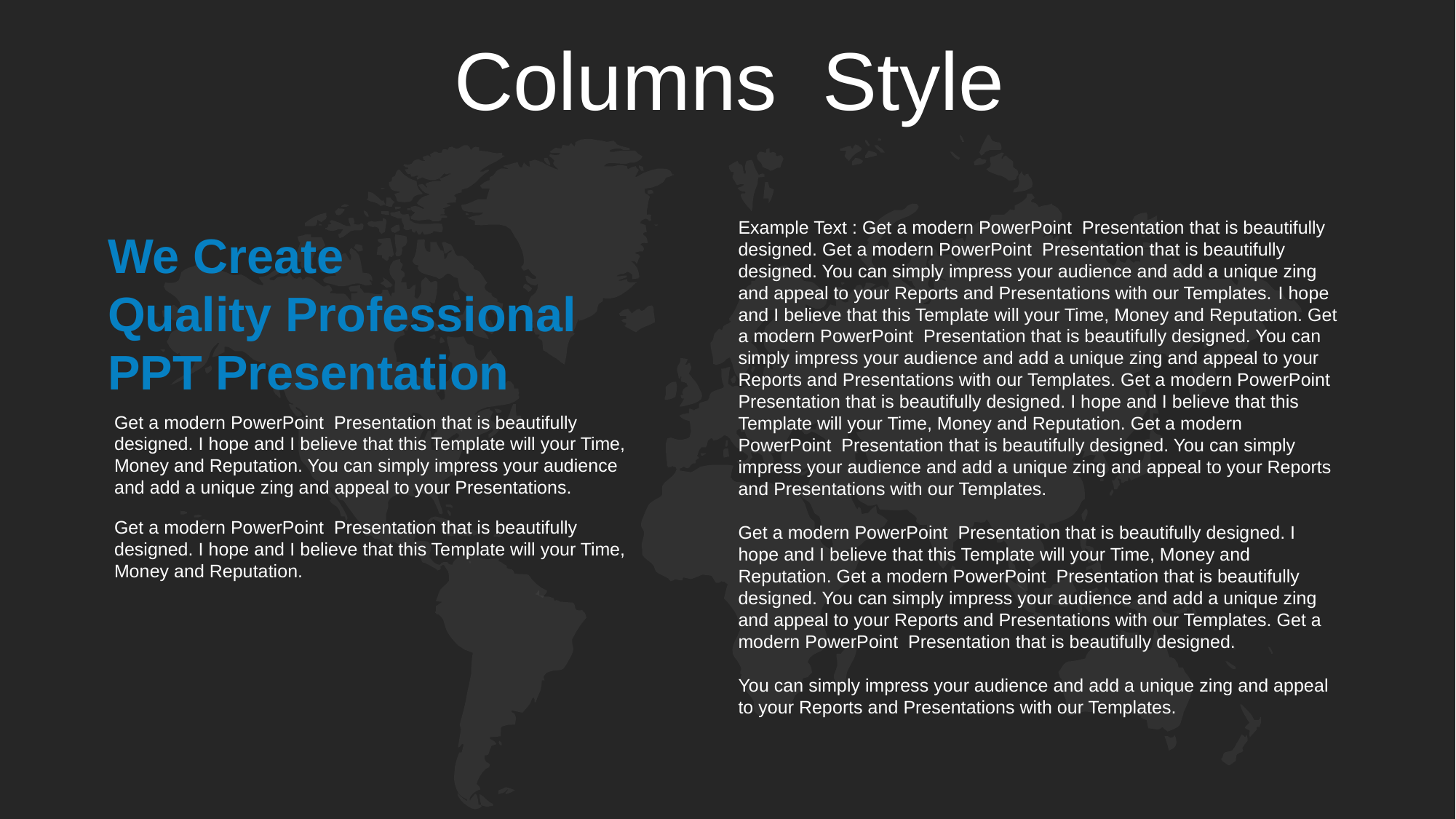

Columns  Style
Example Text : Get a modern PowerPoint  Presentation that is beautifully designed. Get a modern PowerPoint  Presentation that is beautifully designed. You can simply impress your audience and add a unique zing and appeal to your Reports and Presentations with our Templates. I hope and I believe that this Template will your Time, Money and Reputation. Get a modern PowerPoint  Presentation that is beautifully designed. You can simply impress your audience and add a unique zing and appeal to your Reports and Presentations with our Templates. Get a modern PowerPoint  Presentation that is beautifully designed. I hope and I believe that this Template will your Time, Money and Reputation. Get a modern PowerPoint  Presentation that is beautifully designed. You can simply impress your audience and add a unique zing and appeal to your Reports and Presentations with our Templates.

Get a modern PowerPoint  Presentation that is beautifully designed. I hope and I believe that this Template will your Time, Money and Reputation. Get a modern PowerPoint  Presentation that is beautifully designed. You can simply impress your audience and add a unique zing and appeal to your Reports and Presentations with our Templates. Get a modern PowerPoint  Presentation that is beautifully designed.

You can simply impress your audience and add a unique zing and appeal to your Reports and Presentations with our Templates.
We Create
Quality Professional
PPT Presentation
Get a modern PowerPoint  Presentation that is beautifully designed. I hope and I believe that this Template will your Time, Money and Reputation. You can simply impress your audience and add a unique zing and appeal to your Presentations.
Get a modern PowerPoint  Presentation that is beautifully designed. I hope and I believe that this Template will your Time, Money and Reputation.